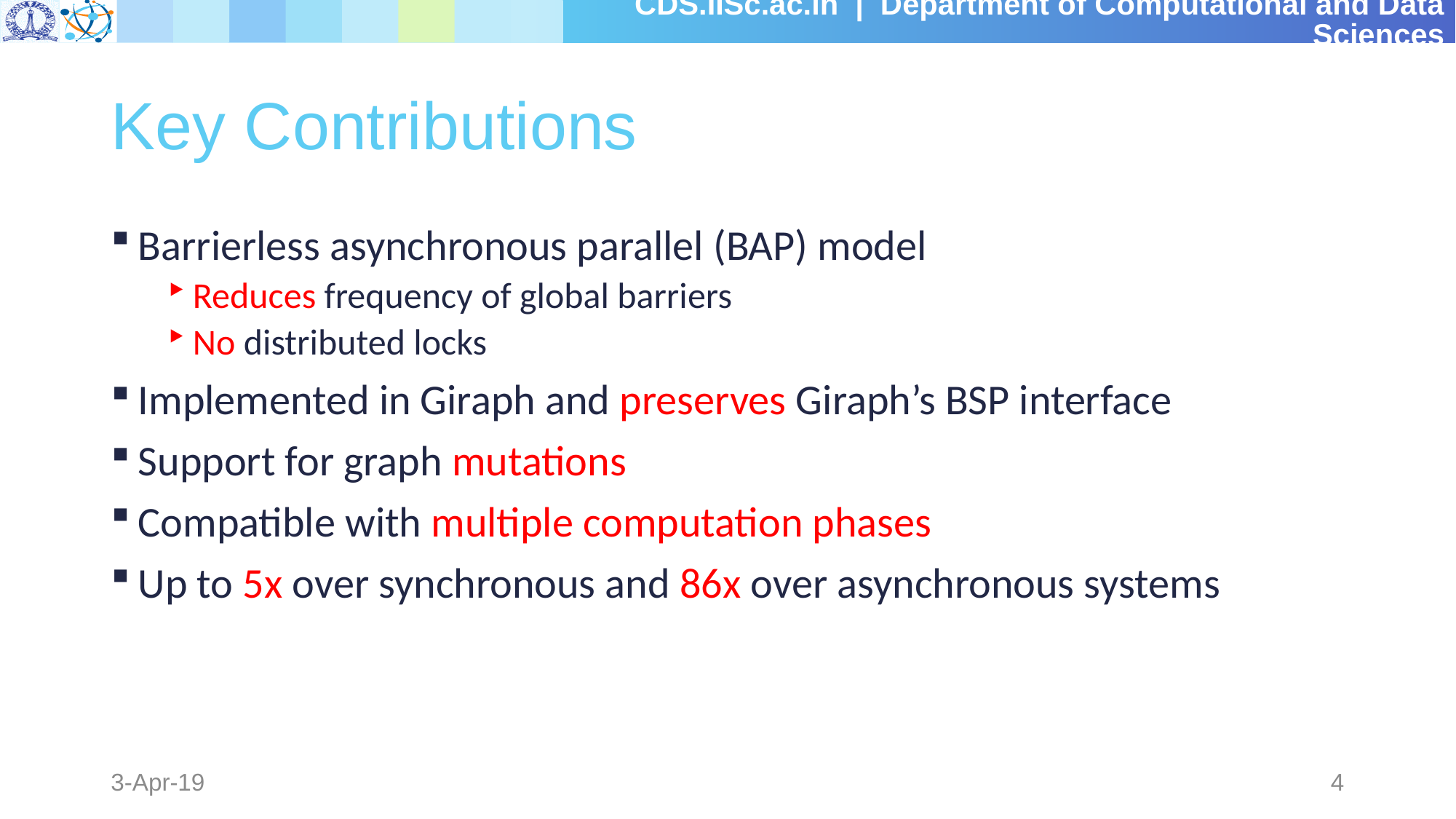

# Key Contributions
Barrierless asynchronous parallel (BAP) model
Reduces frequency of global barriers
No distributed locks
Implemented in Giraph and preserves Giraph’s BSP interface
Support for graph mutations
Compatible with multiple computation phases
Up to 5x over synchronous and 86x over asynchronous systems
3-Apr-19

4